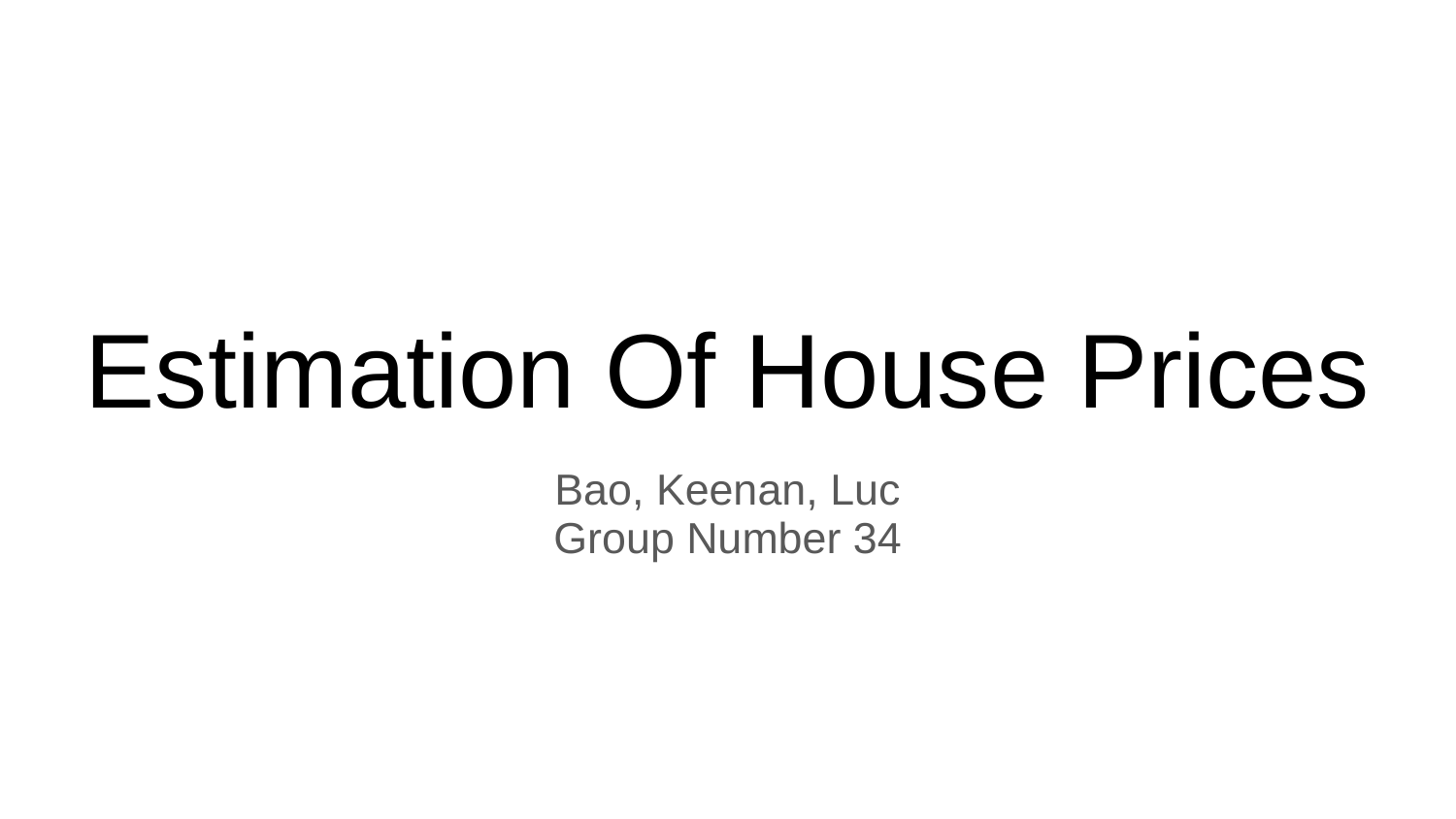

# Estimation Of House Prices
Bao, Keenan, Luc
Group Number 34